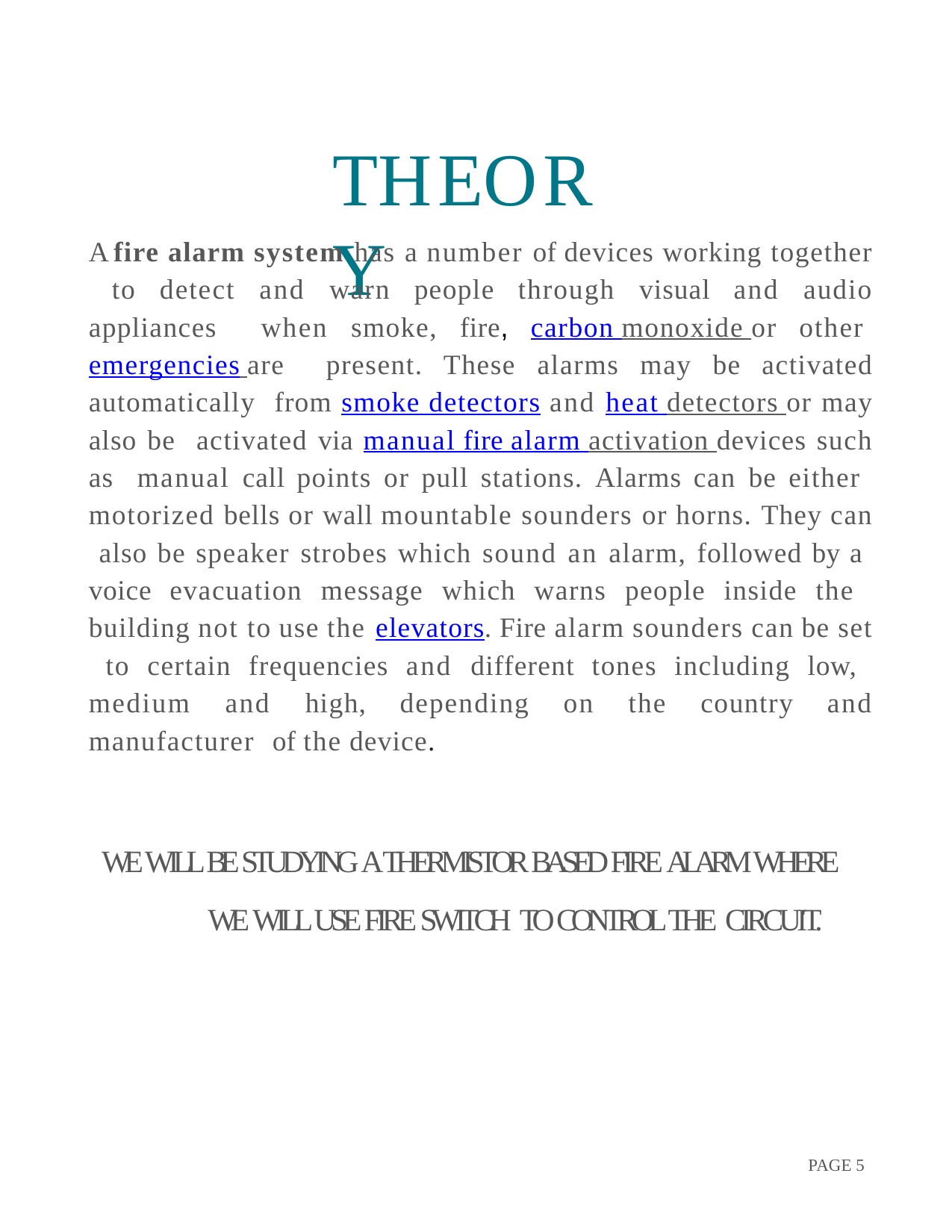

# THEORY
A fire alarm system has a number of devices working together  to detect and warn people through visual and audio appliances  when smoke, fire, carbon monoxide or other emergencies are  present. These alarms may be activated automatically  from smoke detectors and heat detectors or may also be  activated via manual fire alarm activation devices such as  manual call points or pull stations. Alarms can be either  motorized bells or wall mountable sounders or horns. They can  also be speaker strobes which sound an alarm, followed by a  voice evacuation message which warns people inside the  building not to use the elevators. Fire alarm sounders can be set  to certain frequencies and different tones including low,  medium and high, depending on the country and manufacturer  of the device.

WE WILL BE STUDYING A THERMISTOR BASED FIRE ALARM WHERE WE  WILL USE FIRE SWITCH TO CONTROL THE CIRCUIT.
PAGE 5